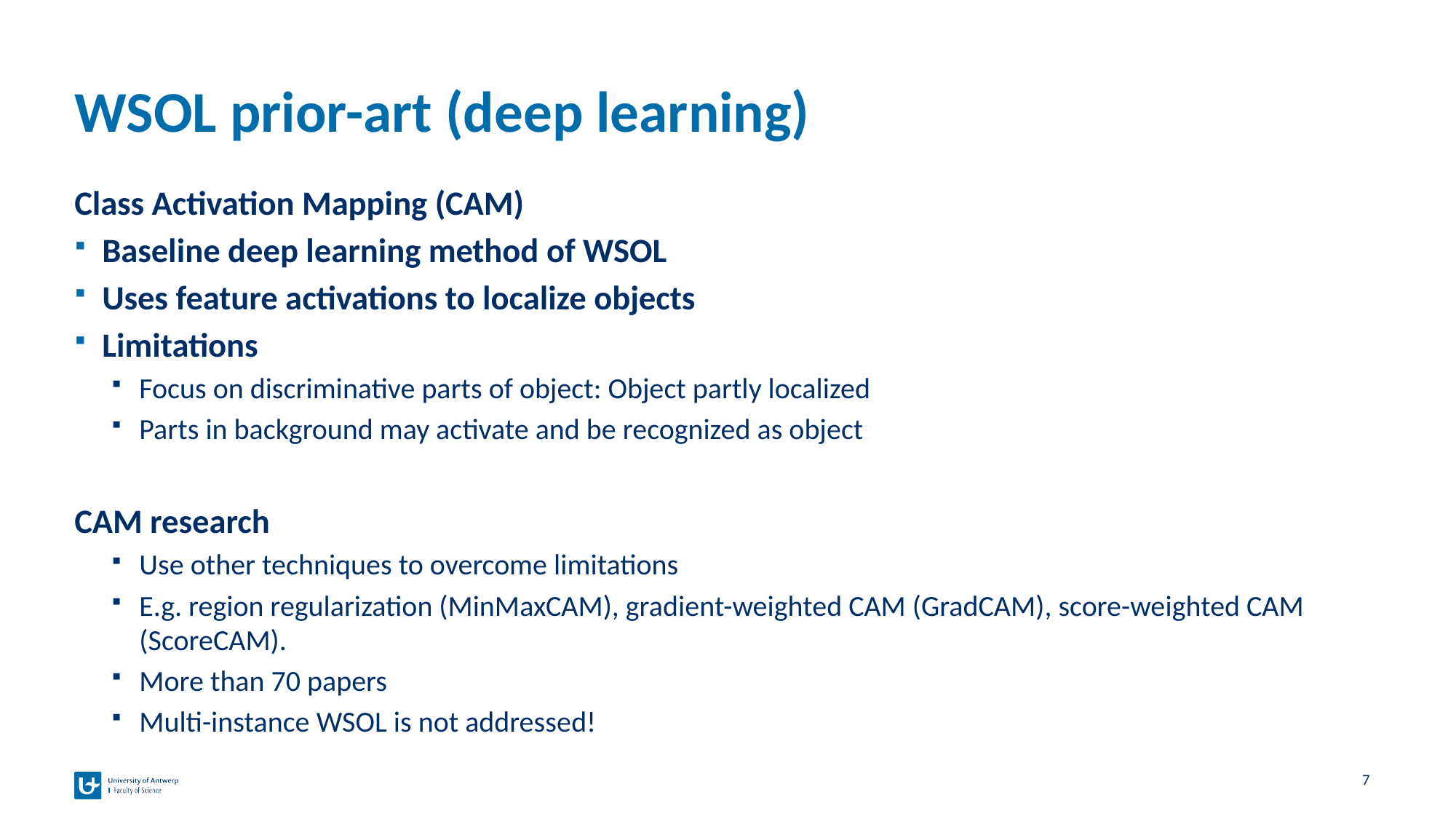

# WSOL prior-art (deep learning)
Class Activation Mapping (CAM)
Baseline deep learning method of WSOL
Uses feature activations to localize objects
Limitations
Focus on discriminative parts of object: Object partly localized
Parts in background may activate and be recognized as object

CAM research
Use other techniques to overcome limitations
E.g. region regularization (MinMaxCAM), gradient-weighted CAM (GradCAM), score-weighted CAM (ScoreCAM).
More than 70 papers
Multi-instance WSOL is not addressed!
7